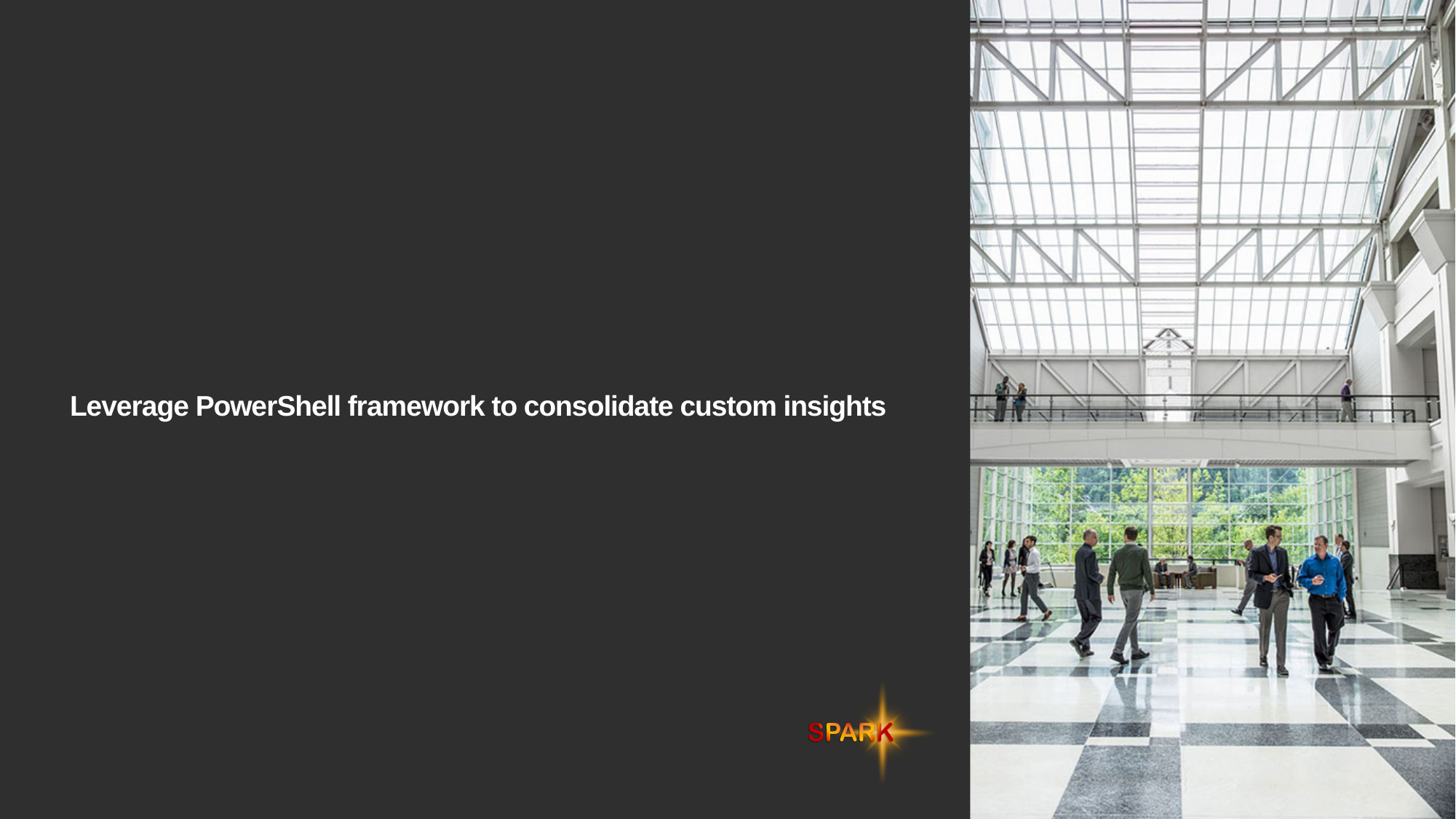

# Leverage PowerShell framework to consolidate custom insights